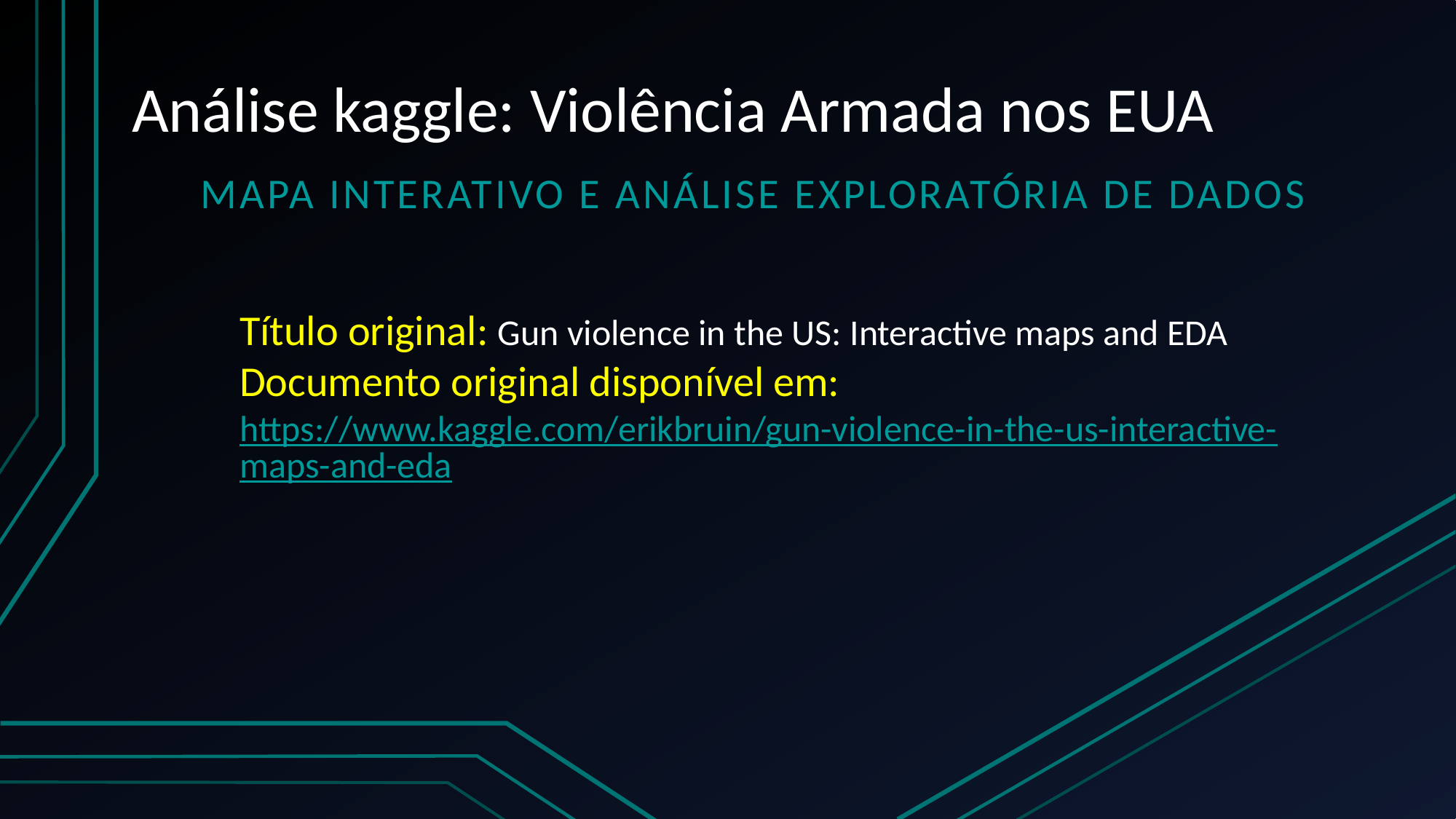

# Análise kaggle: Violência Armada nos EUA
Mapa interativo e análise exploratória de dados
Título original: Gun violence in the US: Interactive maps and EDA
Documento original disponível em: https://www.kaggle.com/erikbruin/gun-violence-in-the-us-interactive-maps-and-eda